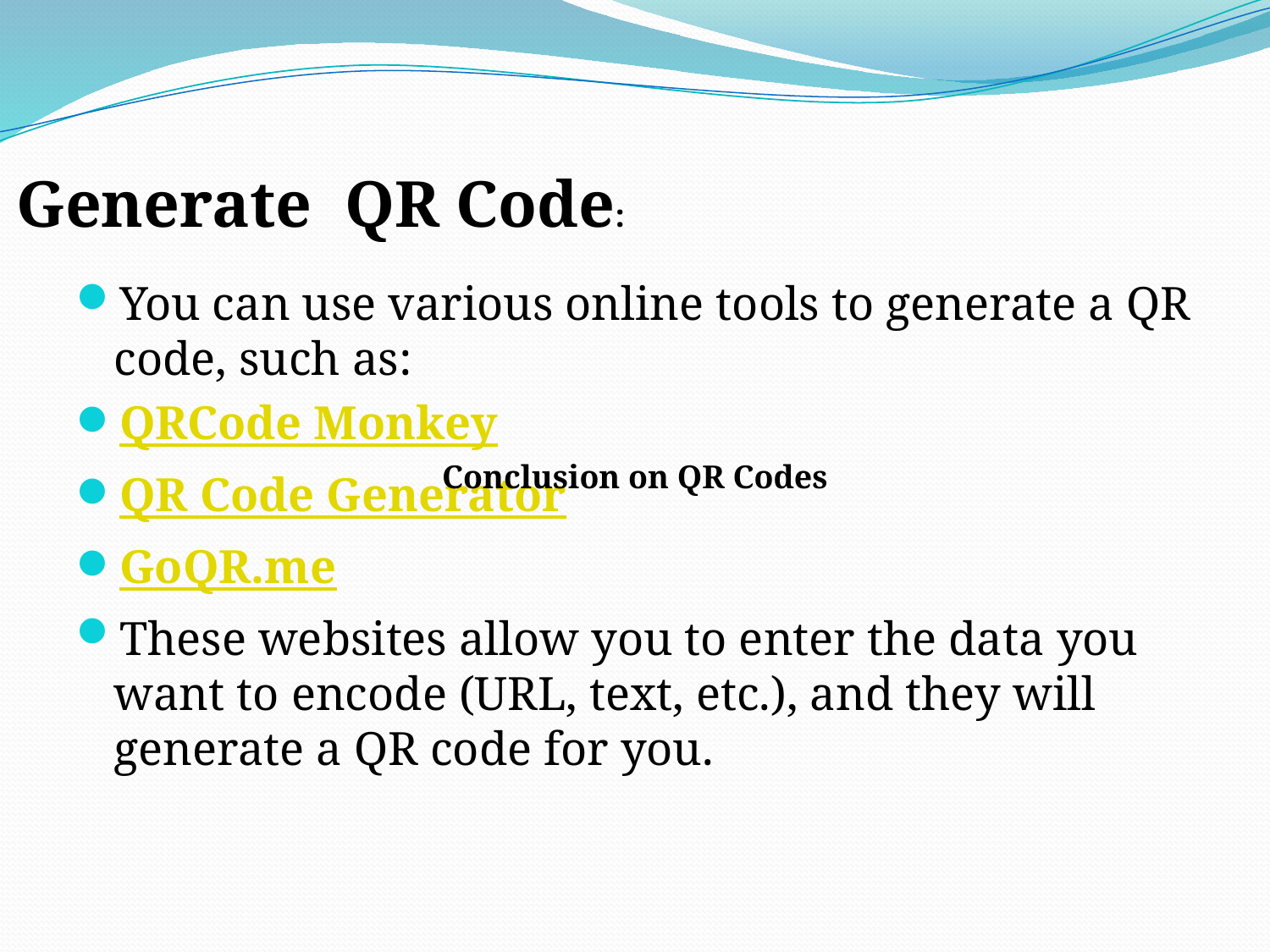

# Generate  QR Code:
You can use various online tools to generate a QR code, such as:
QRCode Monkey
QR Code Generator
GoQR.me
These websites allow you to enter the data you want to encode (URL, text, etc.), and they will generate a QR code for you.

Conclusion on QR Codes